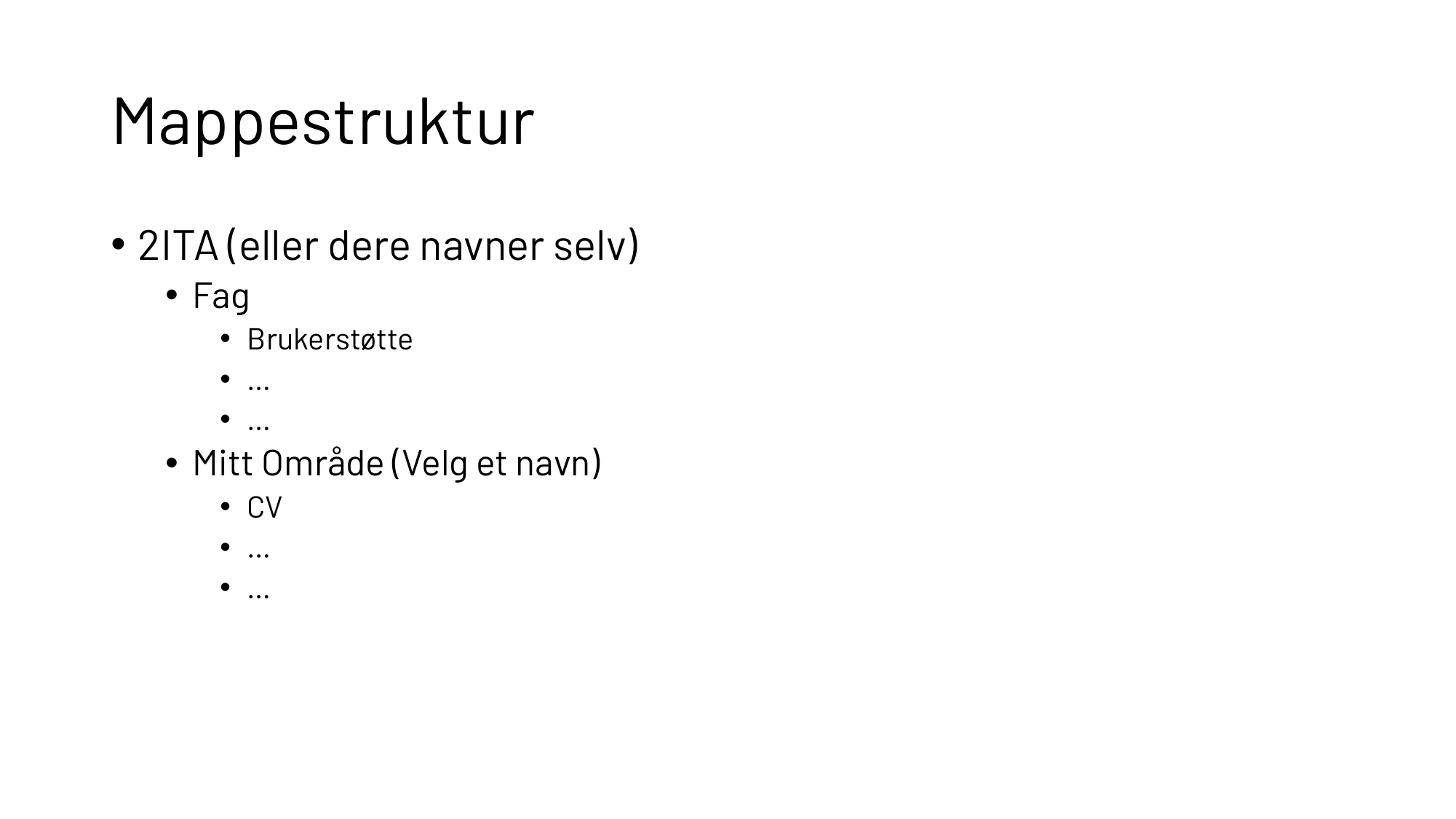

# Mappestruktur
2ITA (eller dere navner selv)
Fag
Brukerstøtte
…
…
Mitt Område (Velg et navn)
CV
…
…